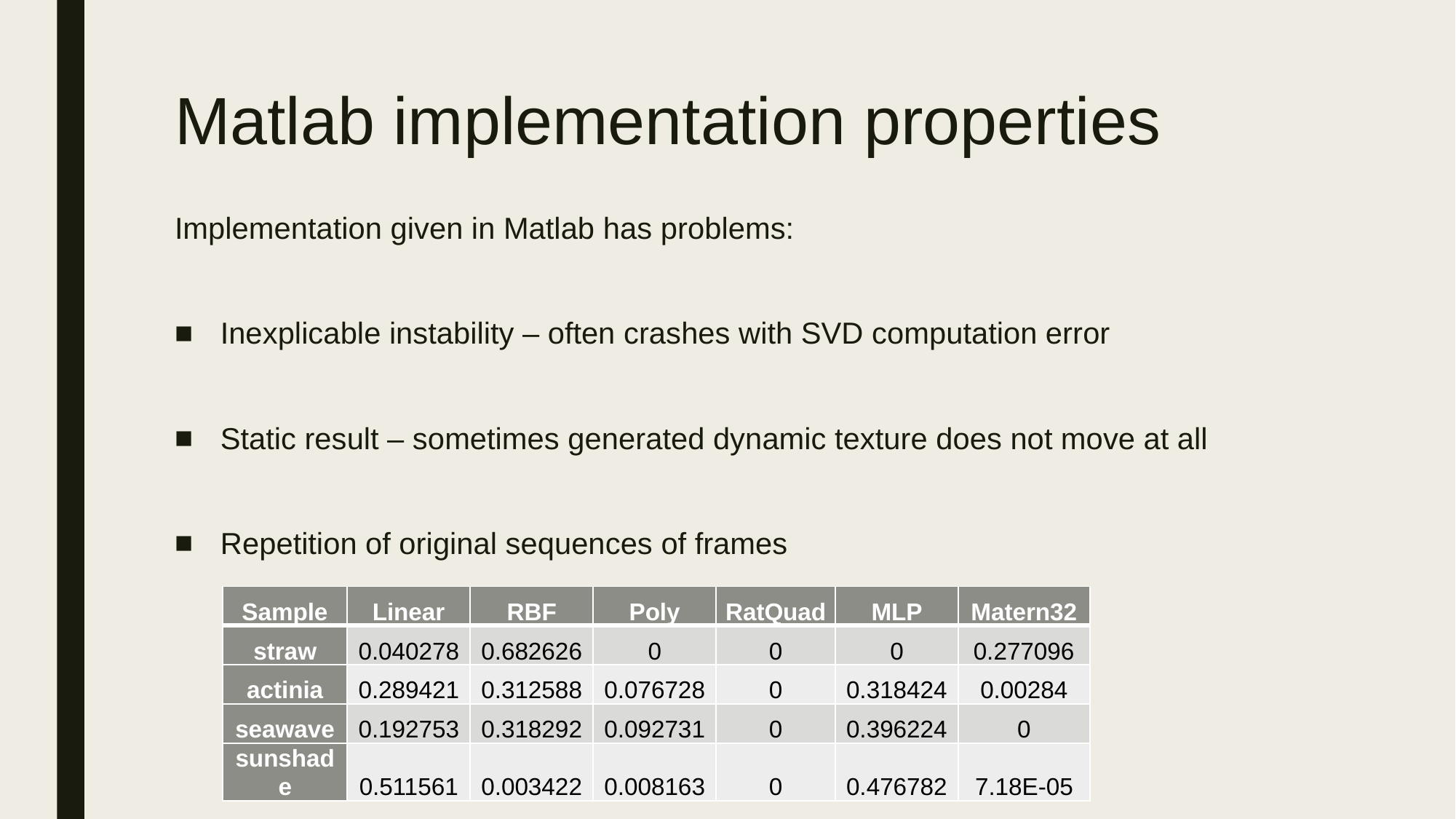

# Matlab implementation properties
Implementation given in Matlab has problems:

Inexplicable instability – often crashes with SVD computation error

Static result – sometimes generated dynamic texture does not move at all

Repetition of original sequences of frames

| Sample | Linear | RBF | Poly | RatQuad | MLP | Matern32 |
| --- | --- | --- | --- | --- | --- | --- |
| straw | 0.040278 | 0.682626 | 0 | 0 | 0 | 0.277096 |
| actinia | 0.289421 | 0.312588 | 0.076728 | 0 | 0.318424 | 0.00284 |
| seawave | 0.192753 | 0.318292 | 0.092731 | 0 | 0.396224 | 0 |
| sunshade | 0.511561 | 0.003422 | 0.008163 | 0 | 0.476782 | 7.18E-05 |